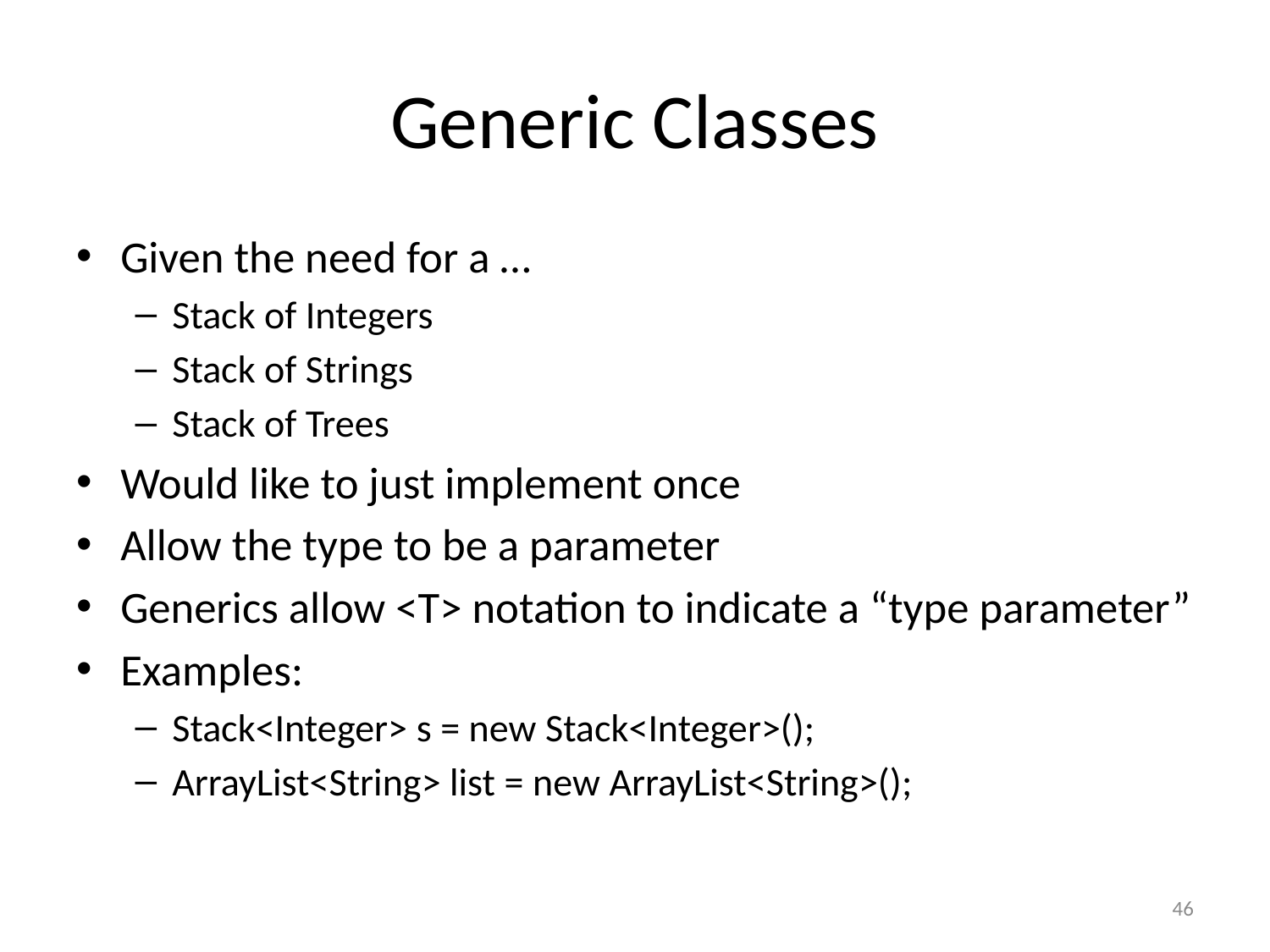

# Generic Classes
Given the need for a …
Stack of Integers
Stack of Strings
Stack of Trees
Would like to just implement once
Allow the type to be a parameter
Generics allow <T> notation to indicate a “type parameter”
Examples:
Stack<Integer> s = new Stack<Integer>();
ArrayList<String> list = new ArrayList<String>();
46